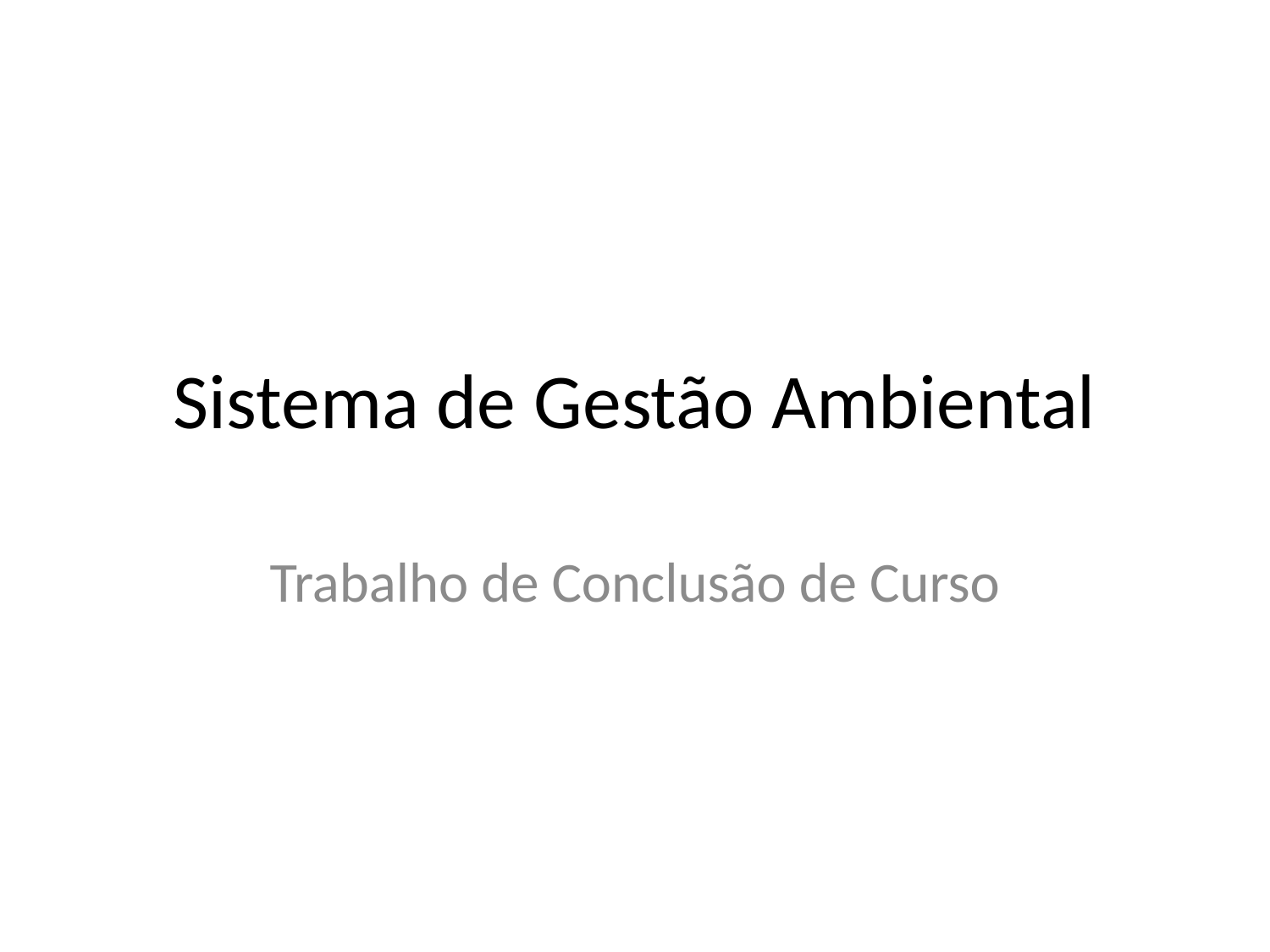

# Sistema de Gestão Ambiental
Trabalho de Conclusão de Curso